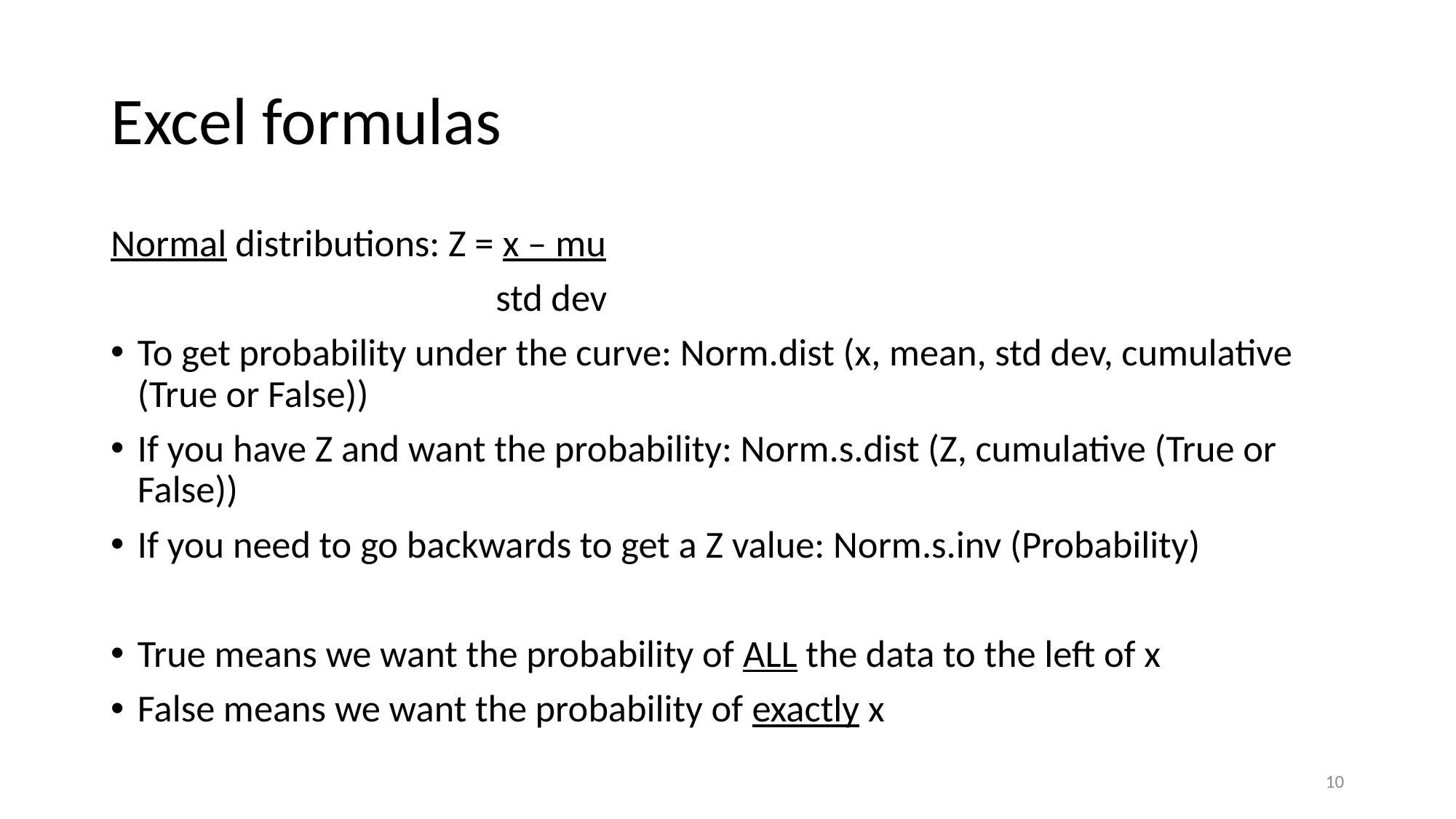

# Excel formulas
Normal distributions: Z = x – mu
                                             std dev
To get probability under the curve: Norm.dist (x, mean, std dev, cumulative (True or False))
If you have Z and want the probability: Norm.s.dist (Z, cumulative (True or False))
If you need to go backwards to get a Z value: Norm.s.inv (Probability)

True means we want the probability of ALL the data to the left of x
False means we want the probability of exactly x
10